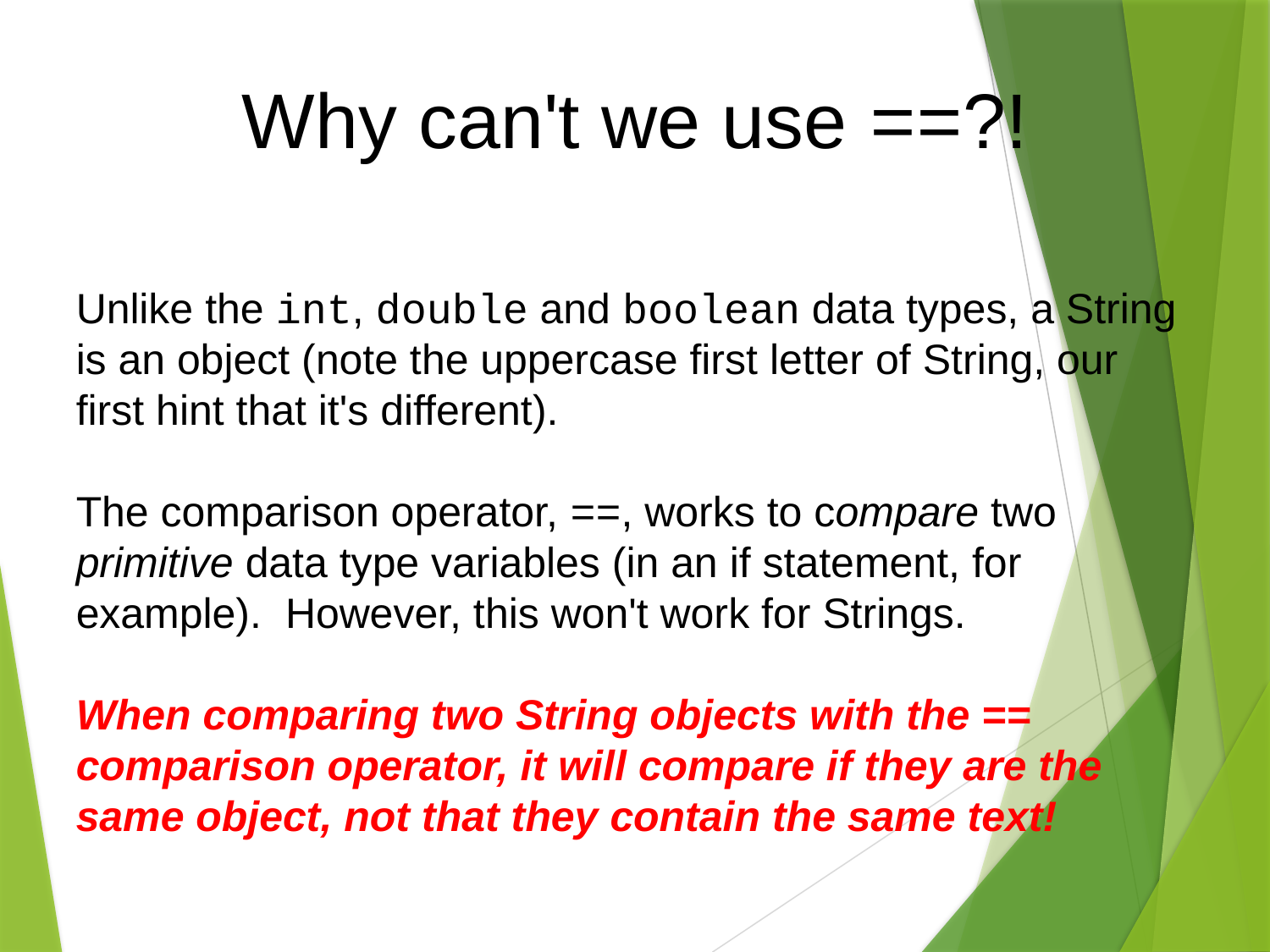

Why can't we use ==?!
Unlike the int, double and boolean data types, a String is an object (note the uppercase first letter of String, our first hint that it's different).

The comparison operator, ==, works to compare two primitive data type variables (in an if statement, for example).  However, this won't work for Strings.

When comparing two String objects with the == comparison operator, it will compare if they are the same object, not that they contain the same text!